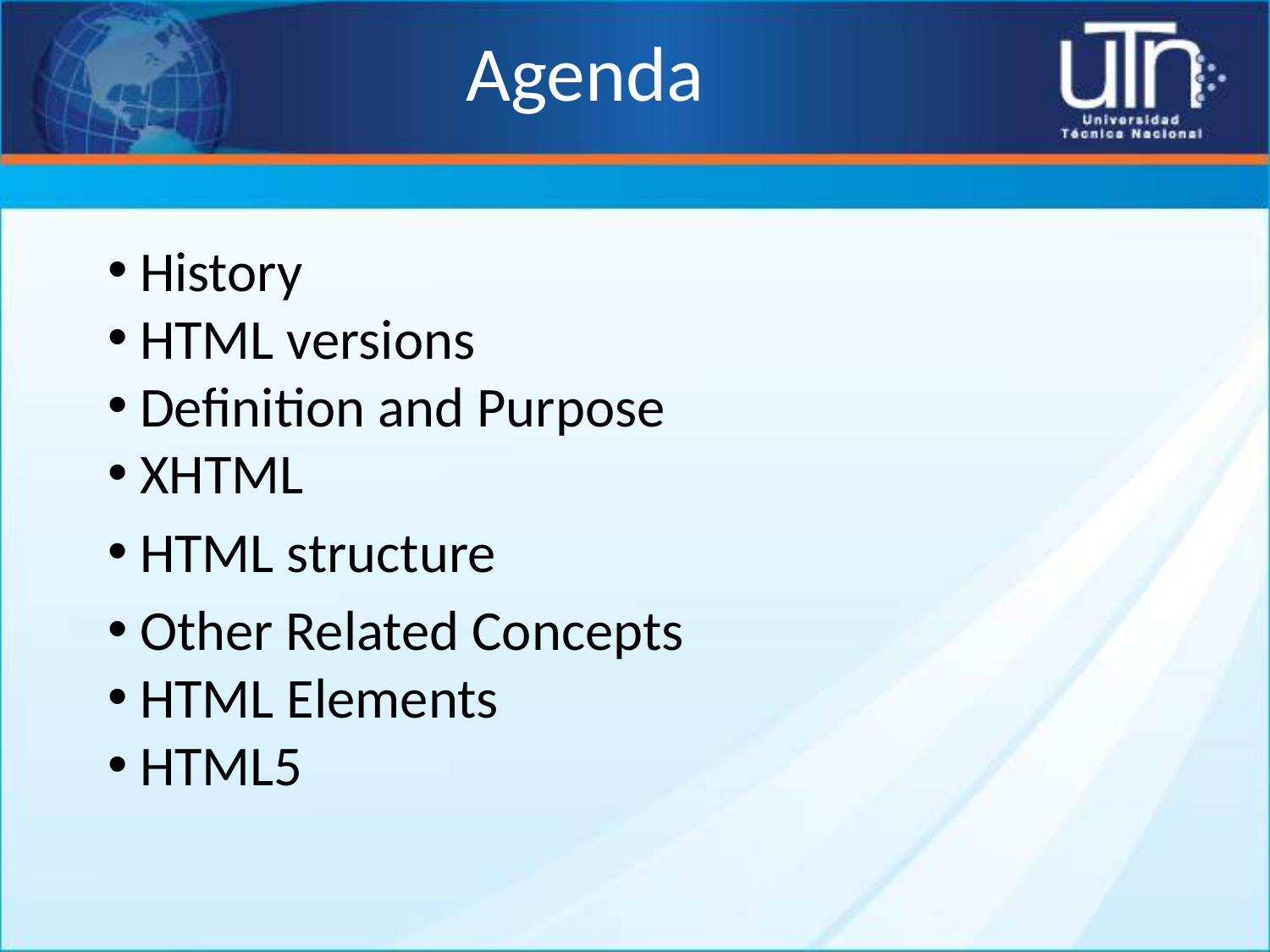

# Agenda
History
HTML versions
Definition and Purpose
XHTML
HTML structure
Other Related Concepts
HTML Elements
HTML5